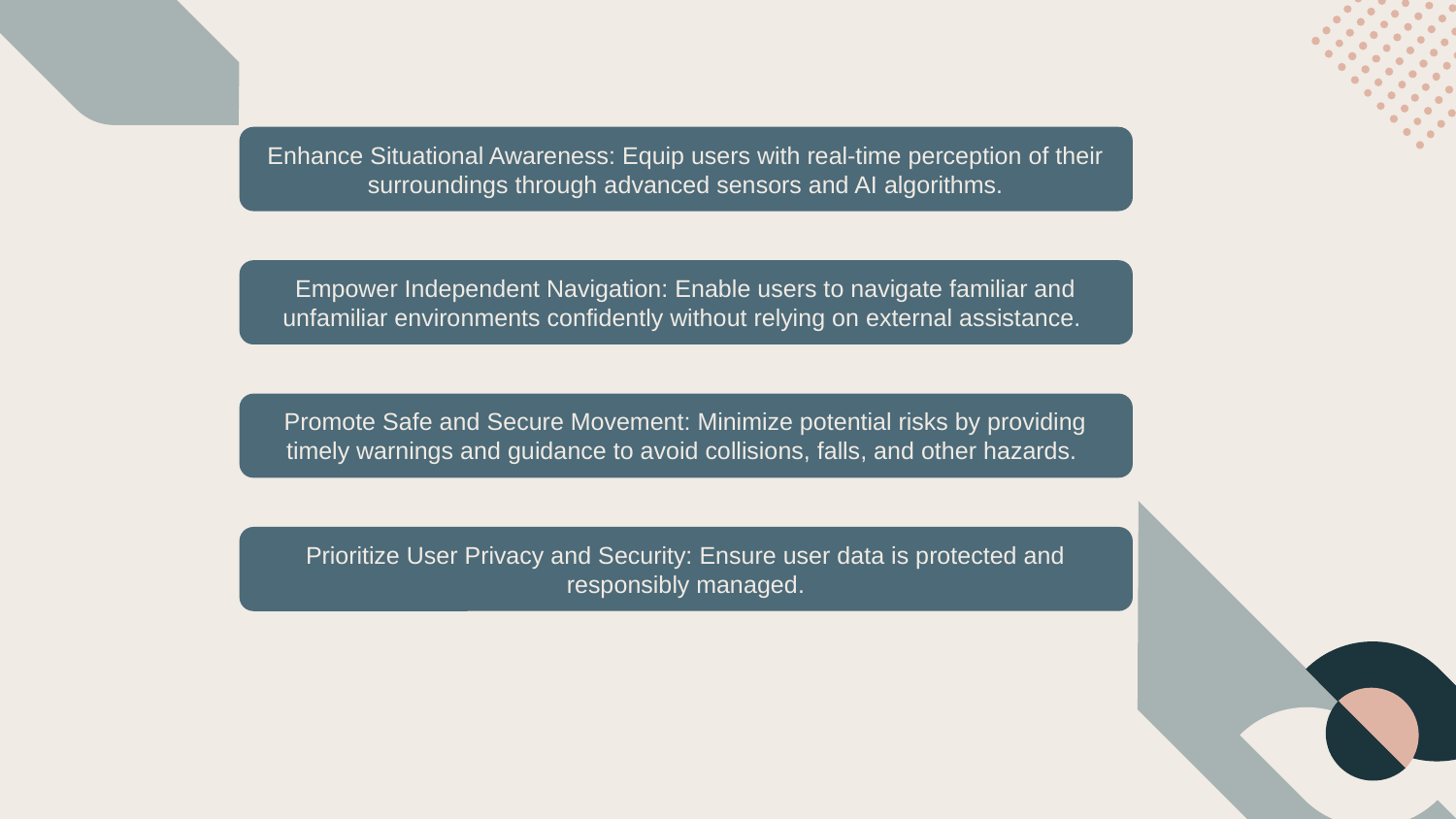

Enhance Situational Awareness: Equip users with real-time perception of their surroundings through advanced sensors and AI algorithms.
Empower Independent Navigation: Enable users to navigate familiar and unfamiliar environments confidently without relying on external assistance.
Promote Safe and Secure Movement: Minimize potential risks by providing timely warnings and guidance to avoid collisions, falls, and other hazards.
Prioritize User Privacy and Security: Ensure user data is protected and responsibly managed.